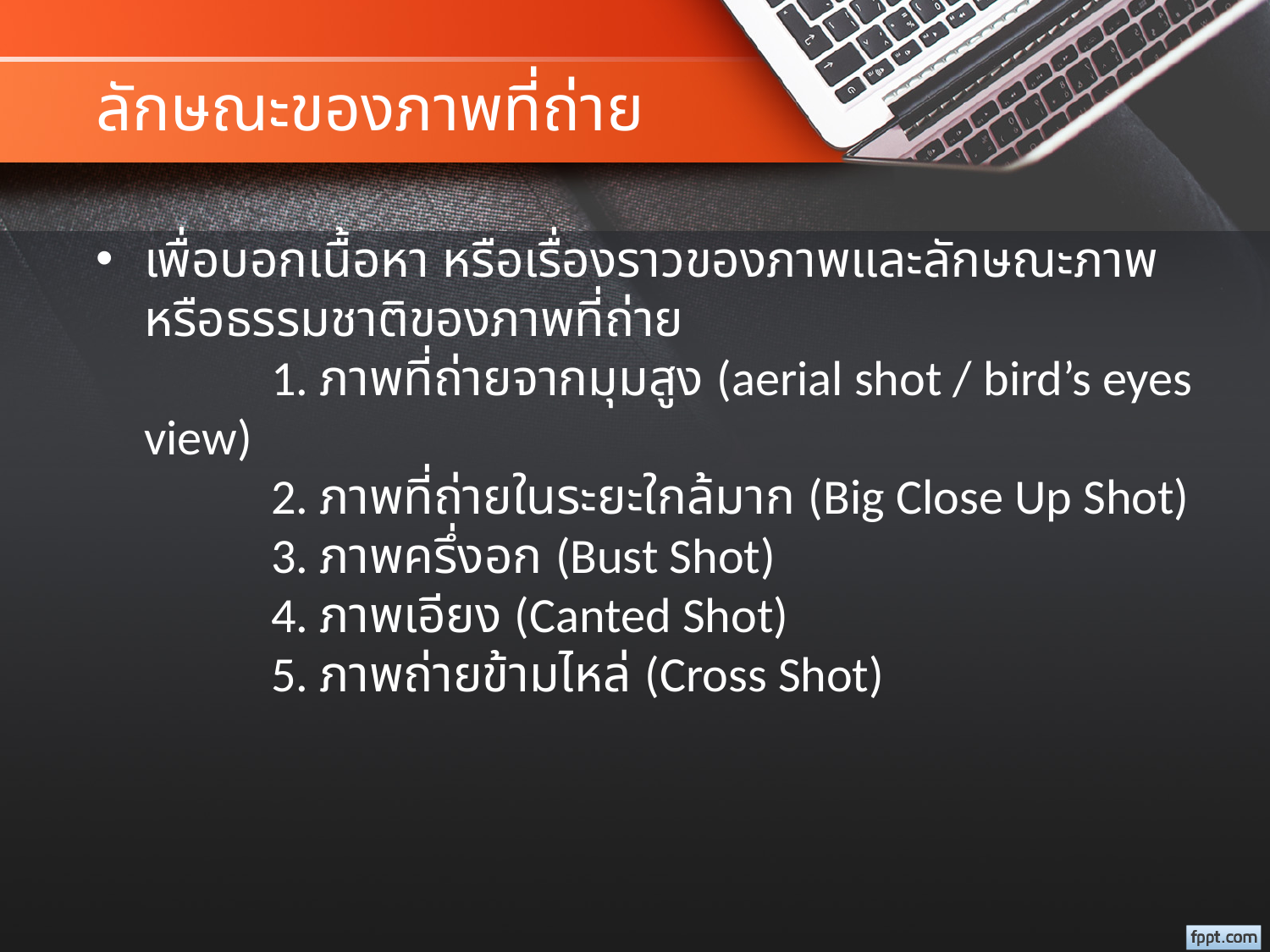

# ลักษณะของภาพที่ถ่าย
เพื่อบอกเนื้อหา หรือเรื่องราวของภาพและลักษณะภาพหรือธรรมชาติของภาพที่ถ่าย
	1. ภาพที่ถ่ายจากมุมสูง (aerial shot / bird’s eyes view)
	2. ภาพที่ถ่ายในระยะใกล้มาก (Big Close Up Shot)
	3. ภาพครึ่งอก (Bust Shot)
	4. ภาพเอียง (Canted Shot)
	5. ภาพถ่ายข้ามไหล่ (Cross Shot)